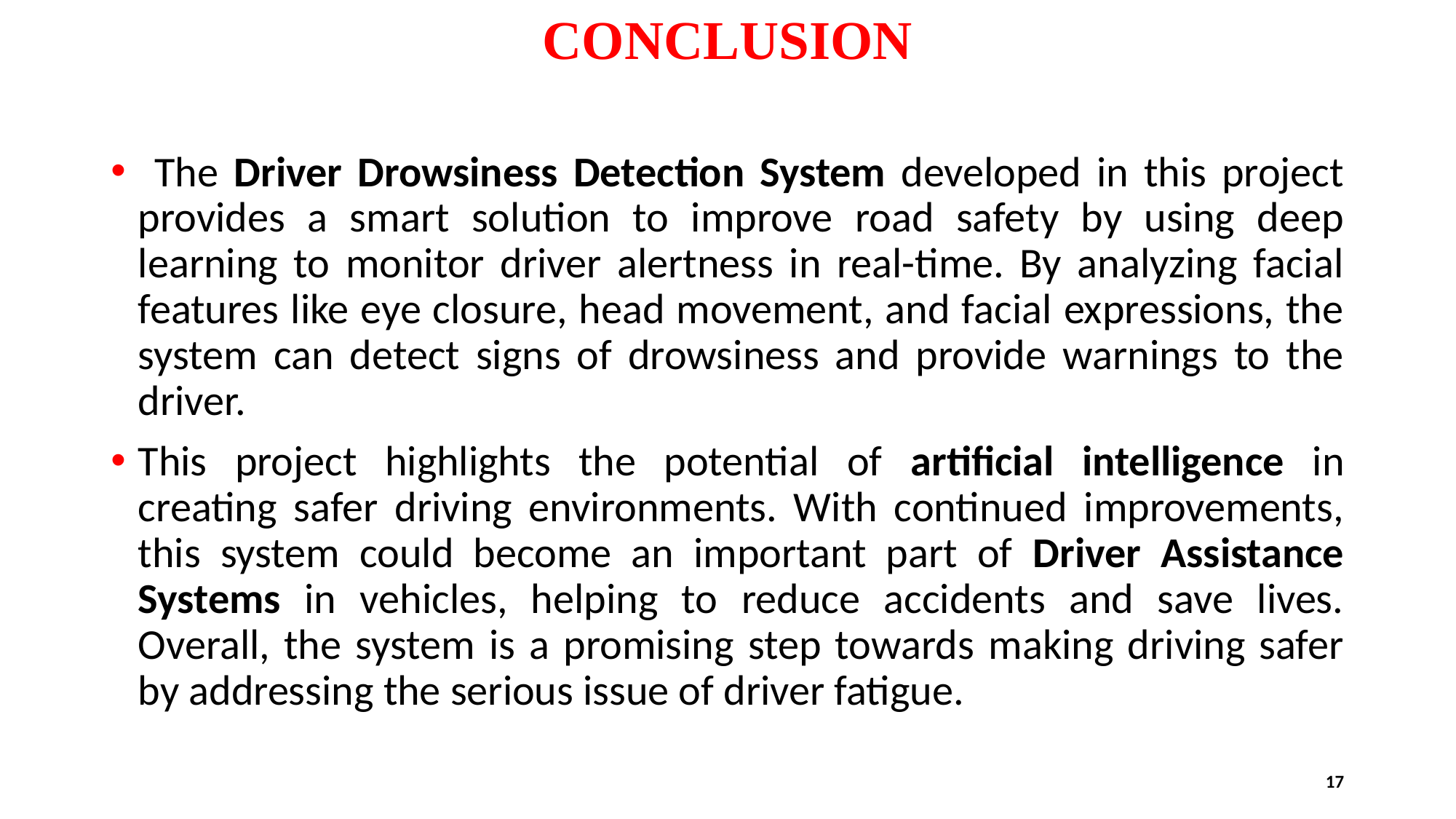

# CONCLUSION
 The Driver Drowsiness Detection System developed in this project provides a smart solution to improve road safety by using deep learning to monitor driver alertness in real-time. By analyzing facial features like eye closure, head movement, and facial expressions, the system can detect signs of drowsiness and provide warnings to the driver.
This project highlights the potential of artificial intelligence in creating safer driving environments. With continued improvements, this system could become an important part of Driver Assistance Systems in vehicles, helping to reduce accidents and save lives. Overall, the system is a promising step towards making driving safer by addressing the serious issue of driver fatigue.
17